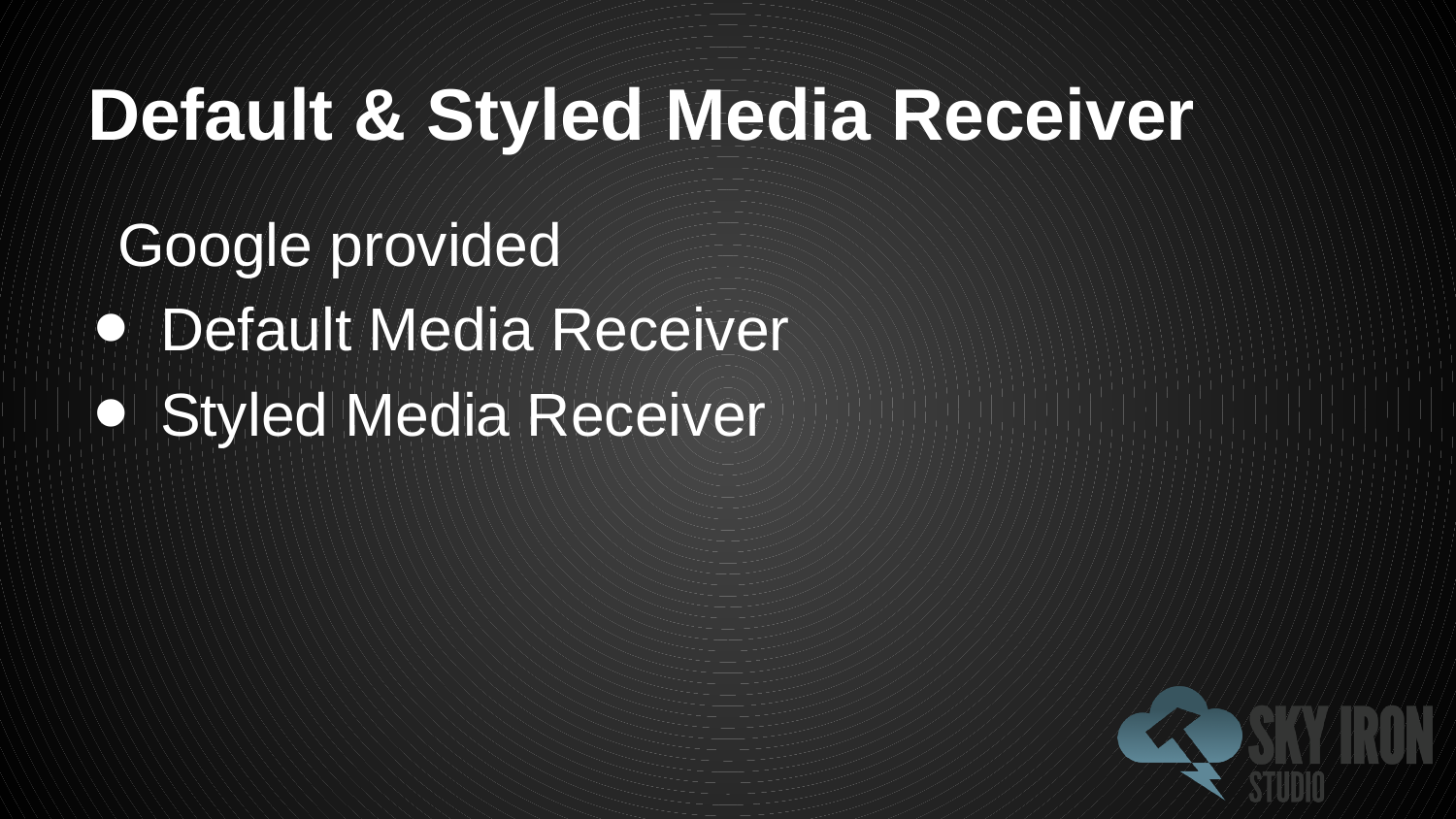

# Default & Styled Media Receiver
Google provided
Default Media Receiver
Styled Media Receiver